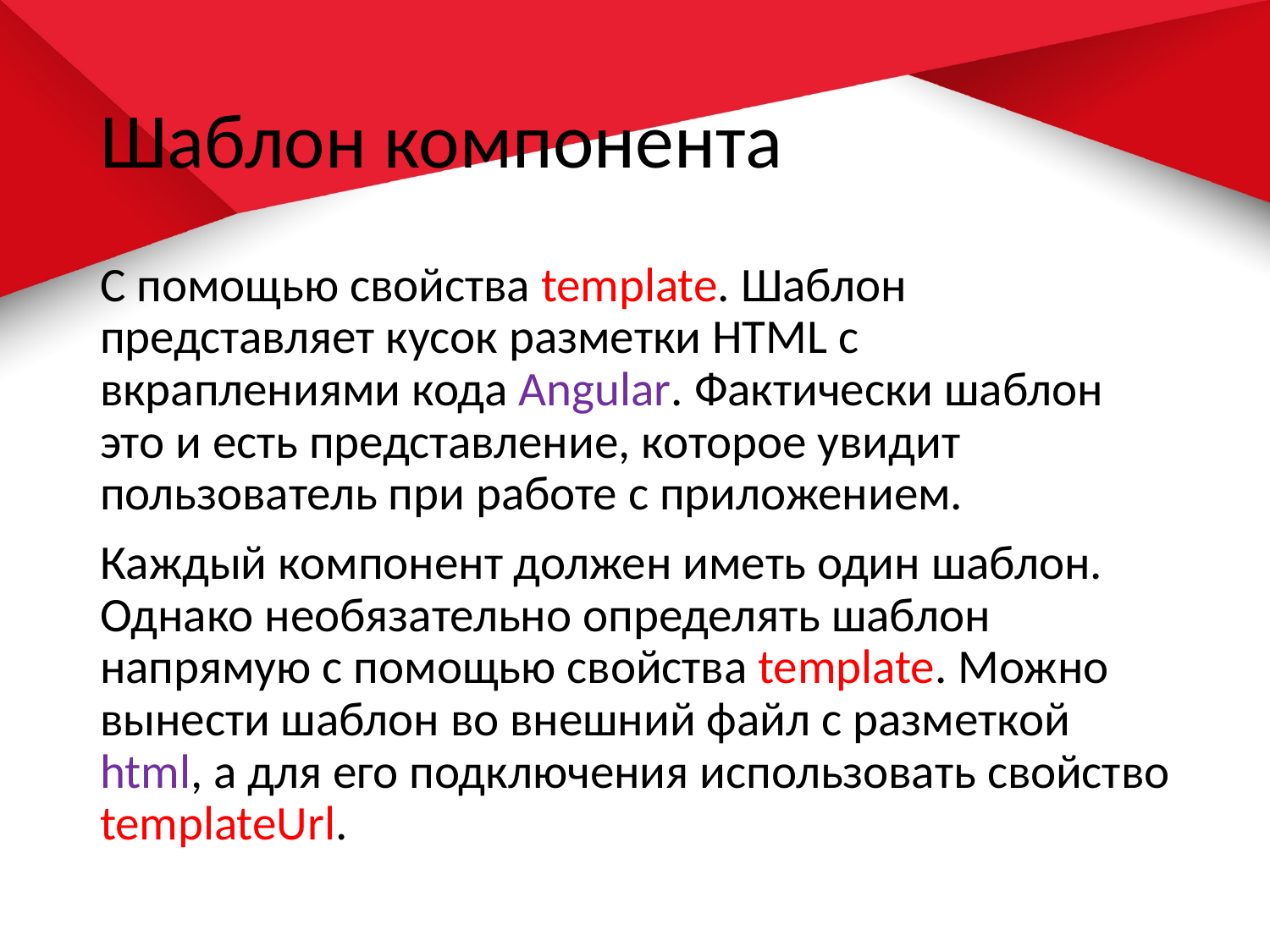

# Шаблон компонента
С помощью свойства template. Шаблон представляет кусок разметки HTML с вкраплениями кода Angular. Фактически шаблон это и есть представление, которое увидит пользователь при работе с приложением.
Каждый компонент должен иметь один шаблон. Однако необязательно определять шаблон напрямую с помощью свойства template. Можно вынести шаблон во внешний файл с разметкой html, а для его подключения использовать свойство templateUrl.